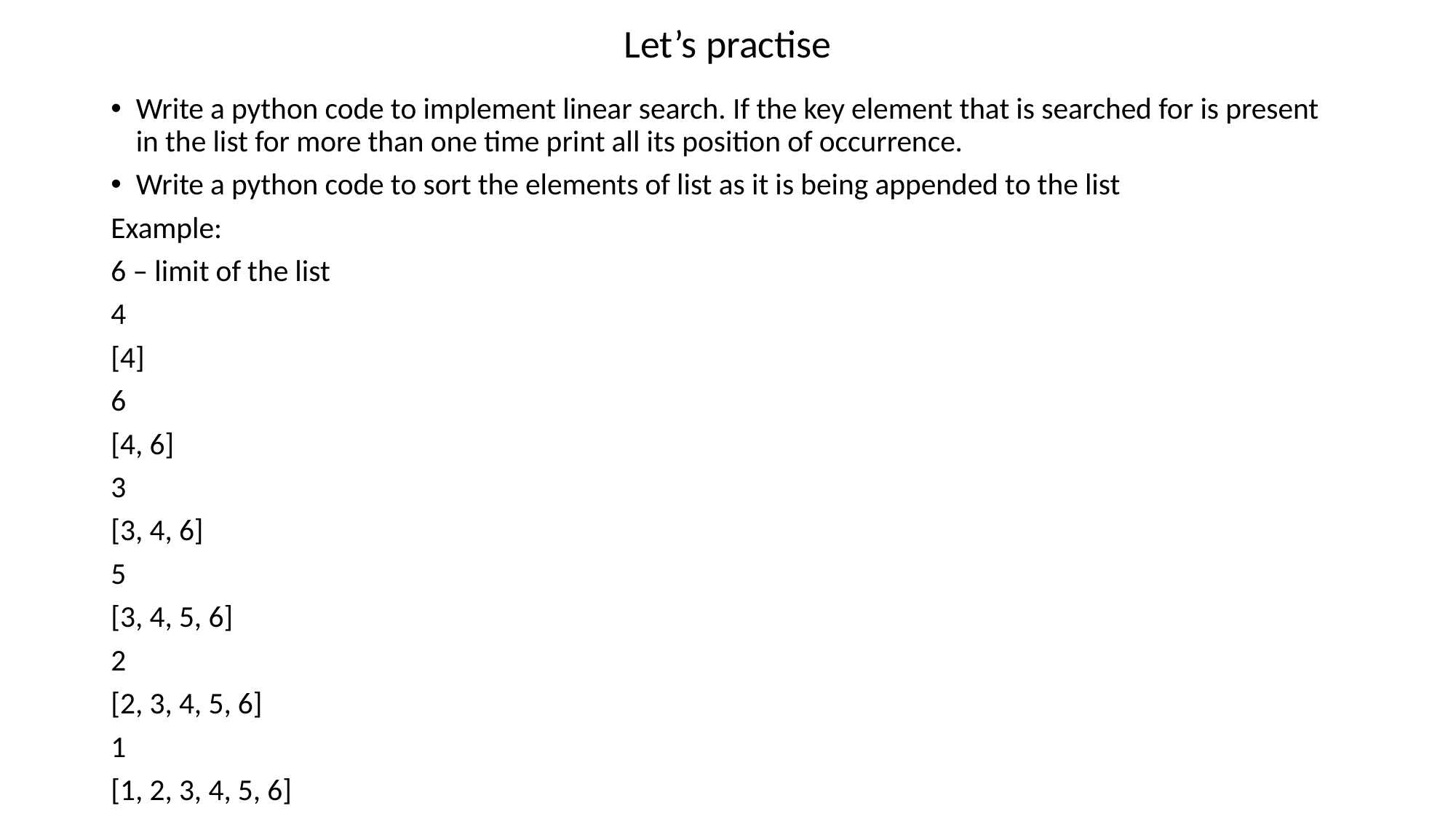

# Let’s practise
Write a python code to implement linear search. If the key element that is searched for is present in the list for more than one time print all its position of occurrence.
Write a python code to sort the elements of list as it is being appended to the list
Example:
6 – limit of the list
4
[4]
6
[4, 6]
3
[3, 4, 6]
5
[3, 4, 5, 6]
2
[2, 3, 4, 5, 6]
1
[1, 2, 3, 4, 5, 6]